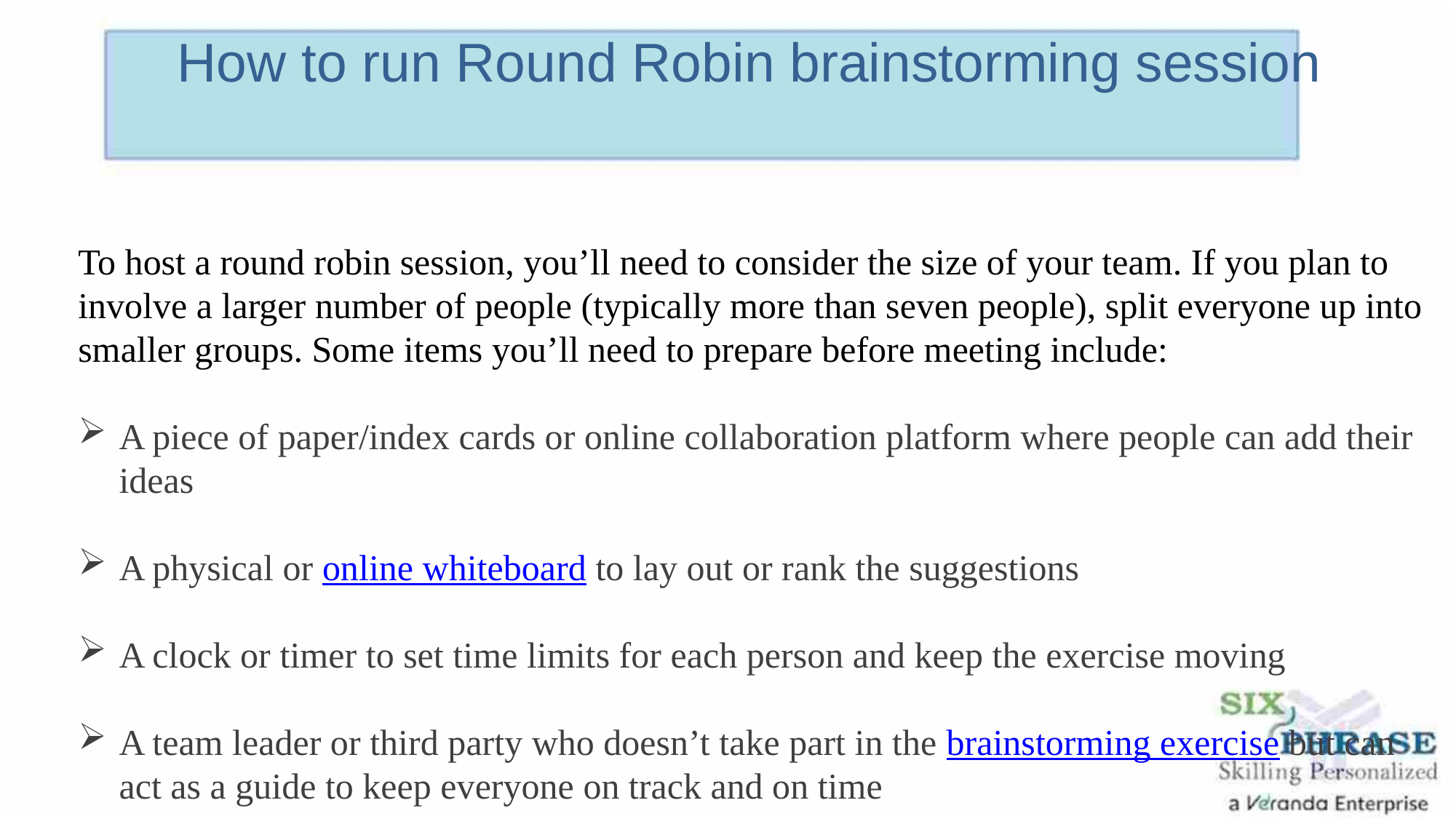

How to run Round Robin brainstorming session

To host a round robin session, you’ll need to consider the size of your team. If you plan to involve a larger number of people (typically more than seven people), split everyone up into smaller groups. Some items you’ll need to prepare before meeting include:

A piece of paper/index cards or online collaboration platform where people can add their ideas

A physical or online whiteboard to lay out or rank the suggestions

A clock or timer to set time limits for each person and keep the exercise moving

A team leader or third party who doesn’t take part in the brainstorming exercise but can act as a guide to keep everyone on track and on time